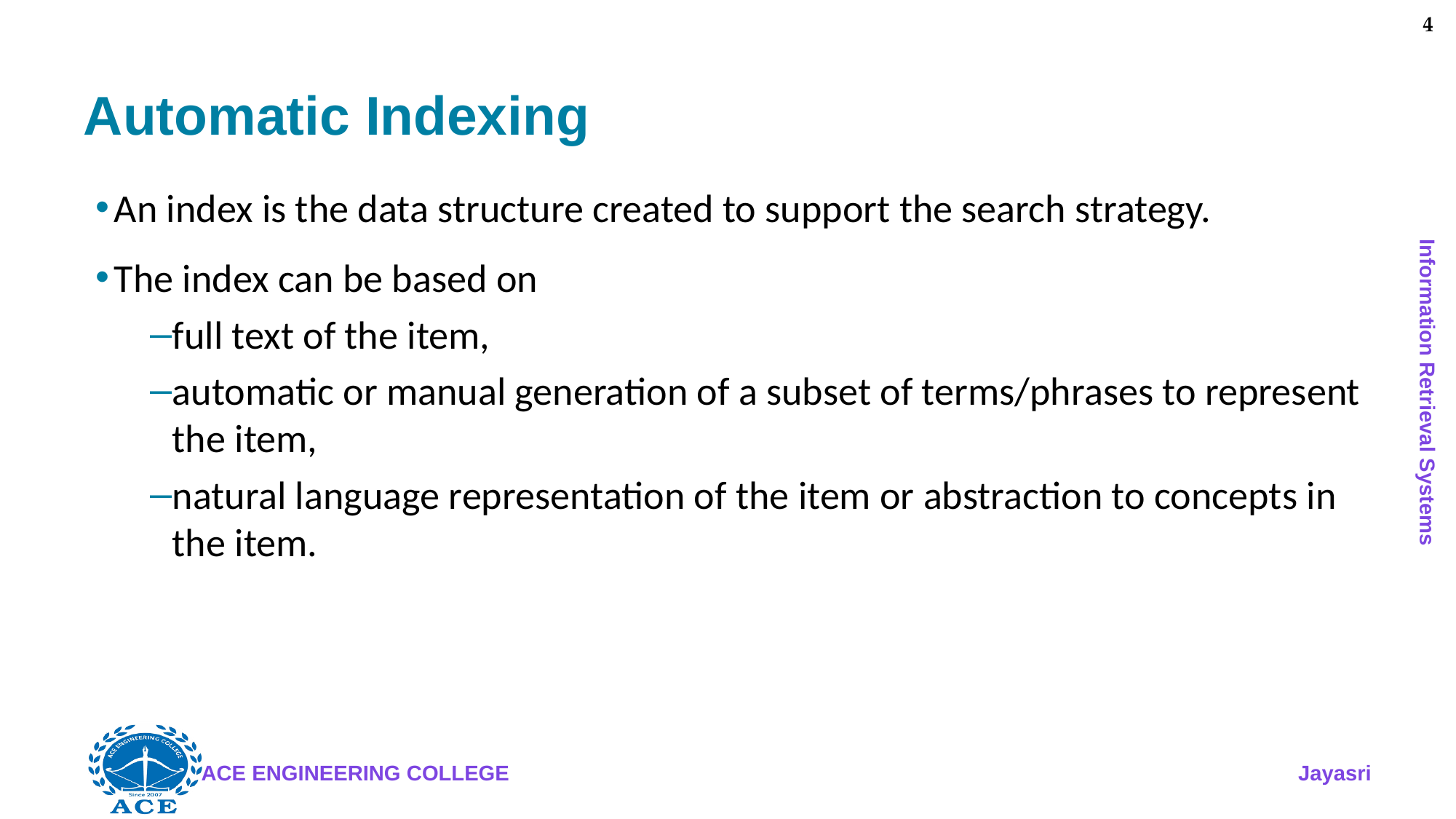

# Automatic Indexing
An index is the data structure created to support the search strategy.
The index can be based on
full text of the item,
automatic or manual generation of a subset of terms/phrases to represent the item,
natural language representation of the item or abstraction to concepts in the item.